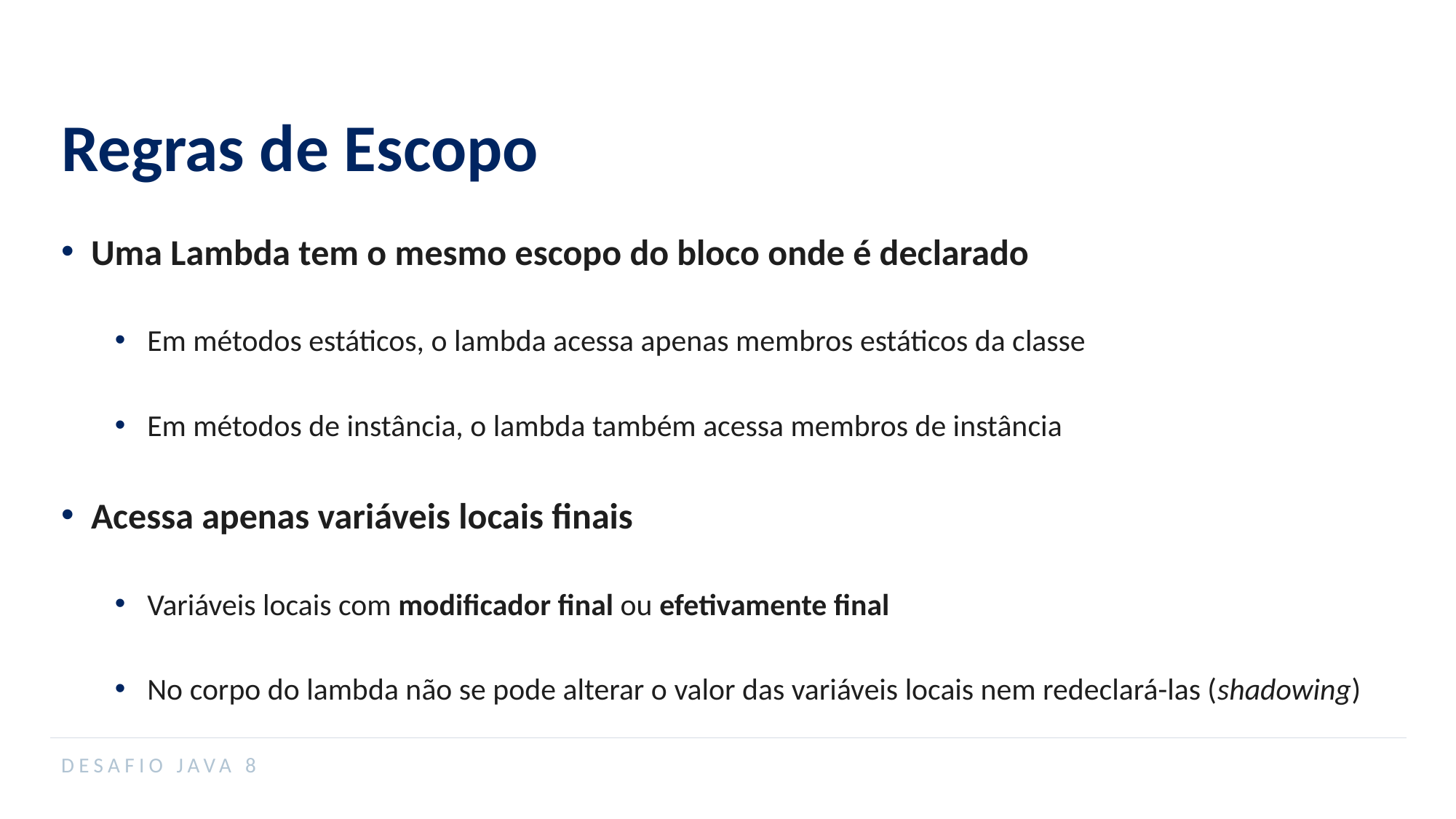

Regras de Escopo
Uma Lambda tem o mesmo escopo do bloco onde é declarado

Em métodos estáticos, o lambda acessa apenas membros estáticos da classe

Em métodos de instância, o lambda também acessa membros de instância

Acessa apenas variáveis locais finais

Variáveis locais com modificador final ou efetivamente final

No corpo do lambda não se pode alterar o valor das variáveis locais nem redeclará-las (shadowing)

DESAFIO JAVA 8